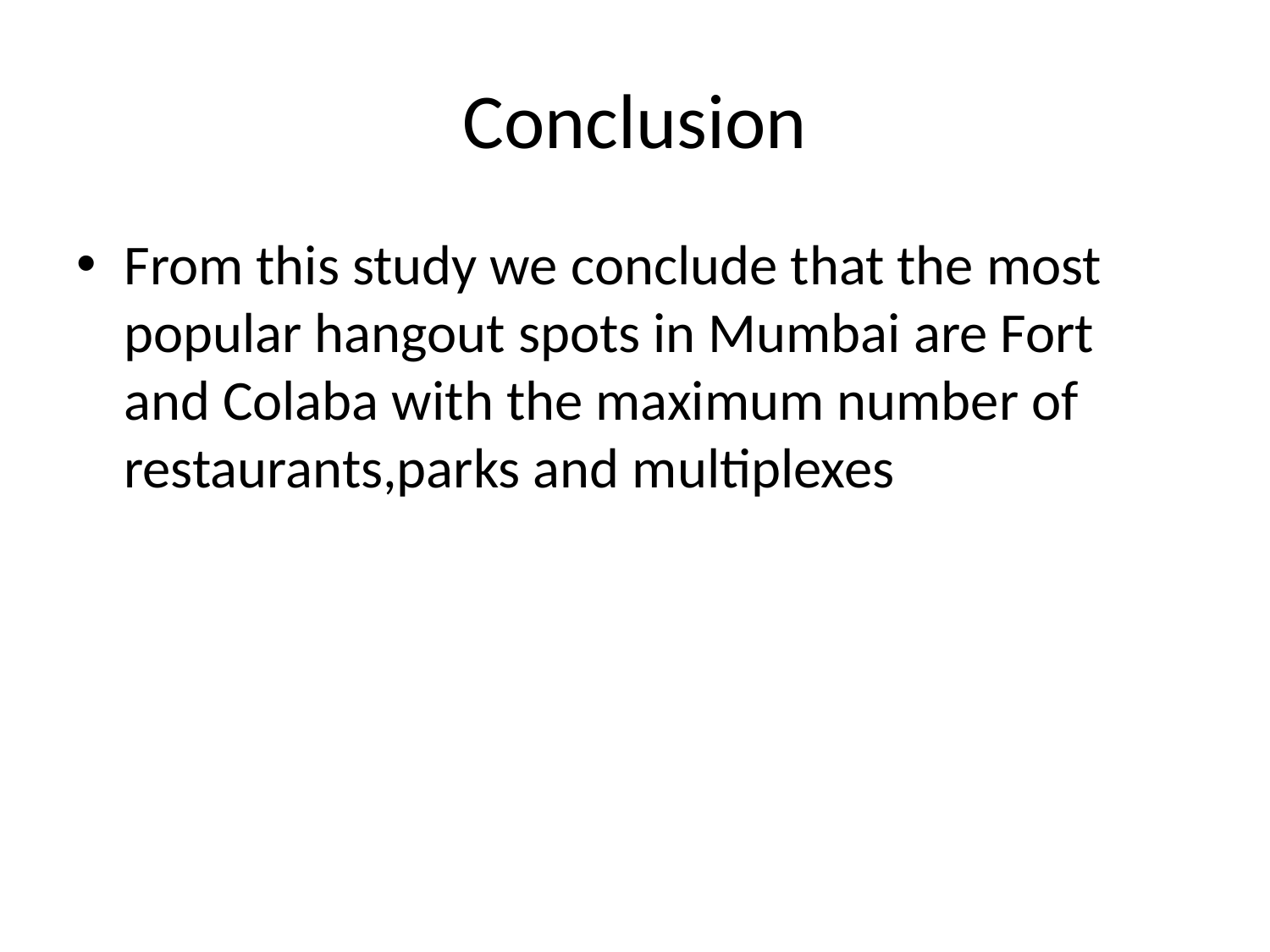

# Conclusion
From this study we conclude that the most popular hangout spots in Mumbai are Fort and Colaba with the maximum number of restaurants,parks and multiplexes